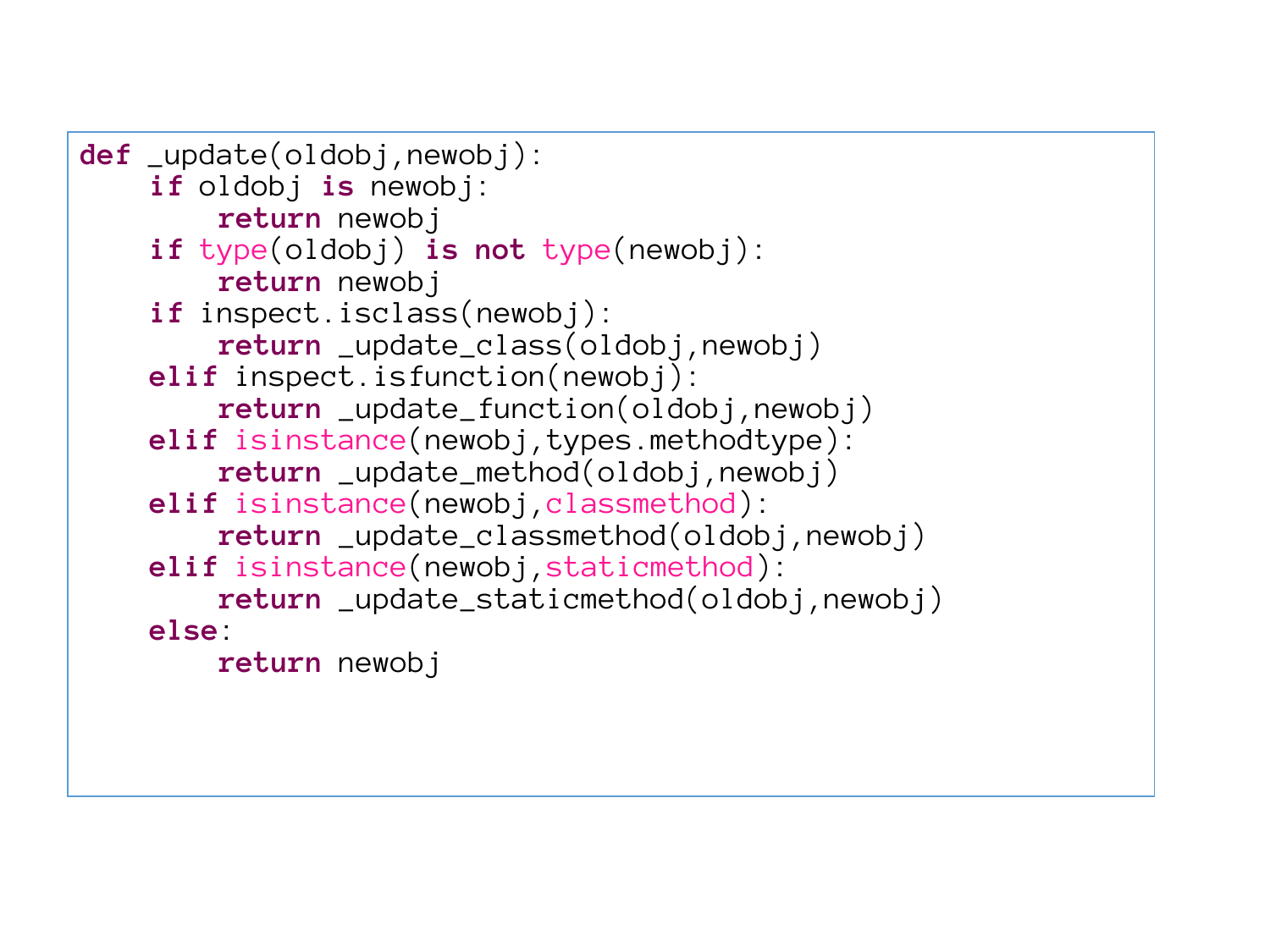

| def \_update(oldobj,newobj):     if oldobj is newobj:         return newobj     if type(oldobj) is not type(newobj):         return newobj     if inspect.isclass(newobj):         return \_update\_class(oldobj,newobj)     elif inspect.isfunction(newobj):         return \_update\_function(oldobj,newobj)     elif isinstance(newobj,types.methodtype):         return \_update\_method(oldobj,newobj)     elif isinstance(newobj,classmethod):         return \_update\_classmethod(oldobj,newobj)     elif isinstance(newobj,staticmethod):         return \_update\_staticmethod(oldobj,newobj)     else:         return newobj |
| --- |